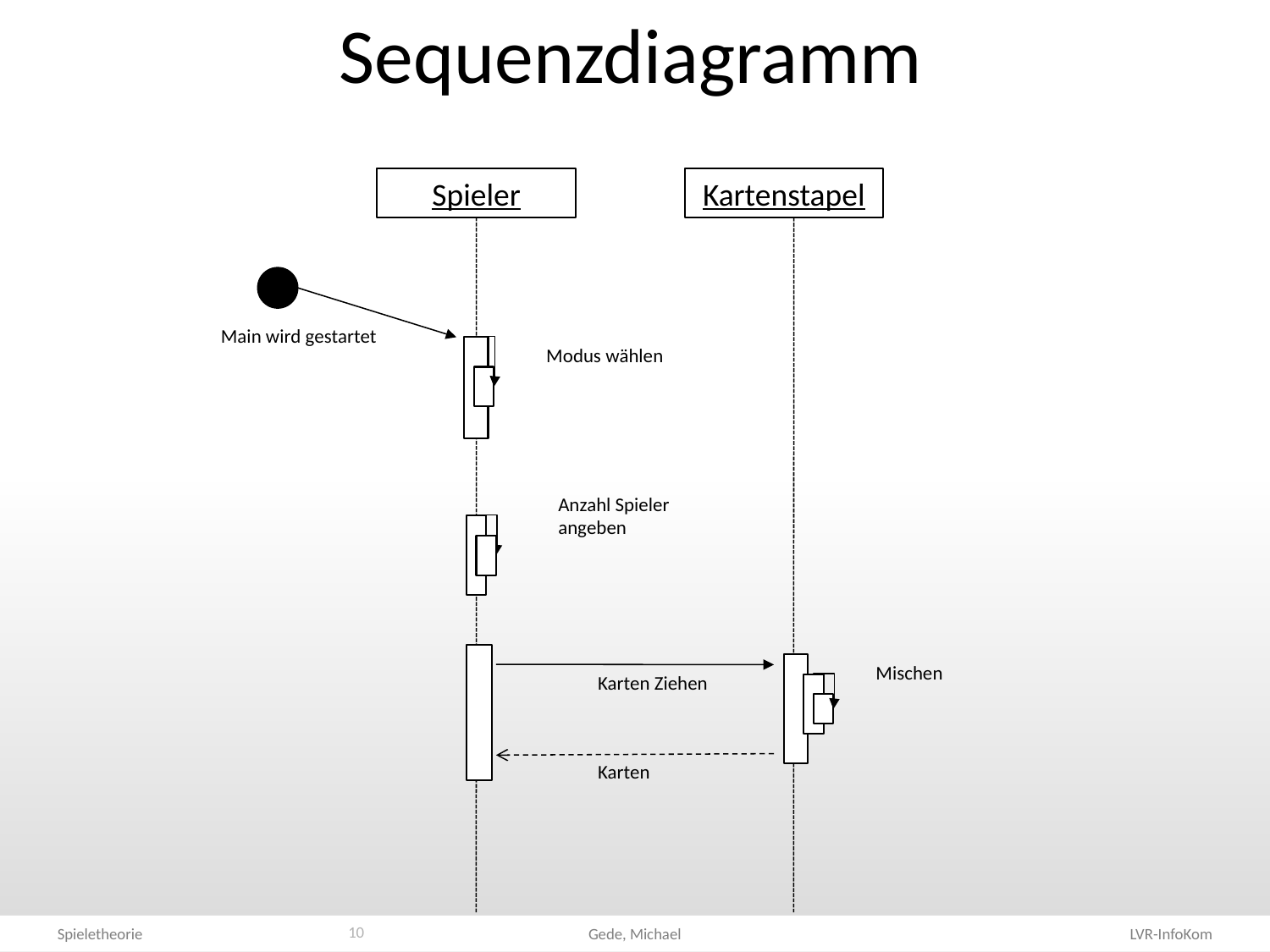

# Sequenzdiagramm
Kartenstapel
Spieler

Main wird gestartet

Modus wählen

Anzahl Spieler angeben

Mischen
Karten Ziehen

Karten
10